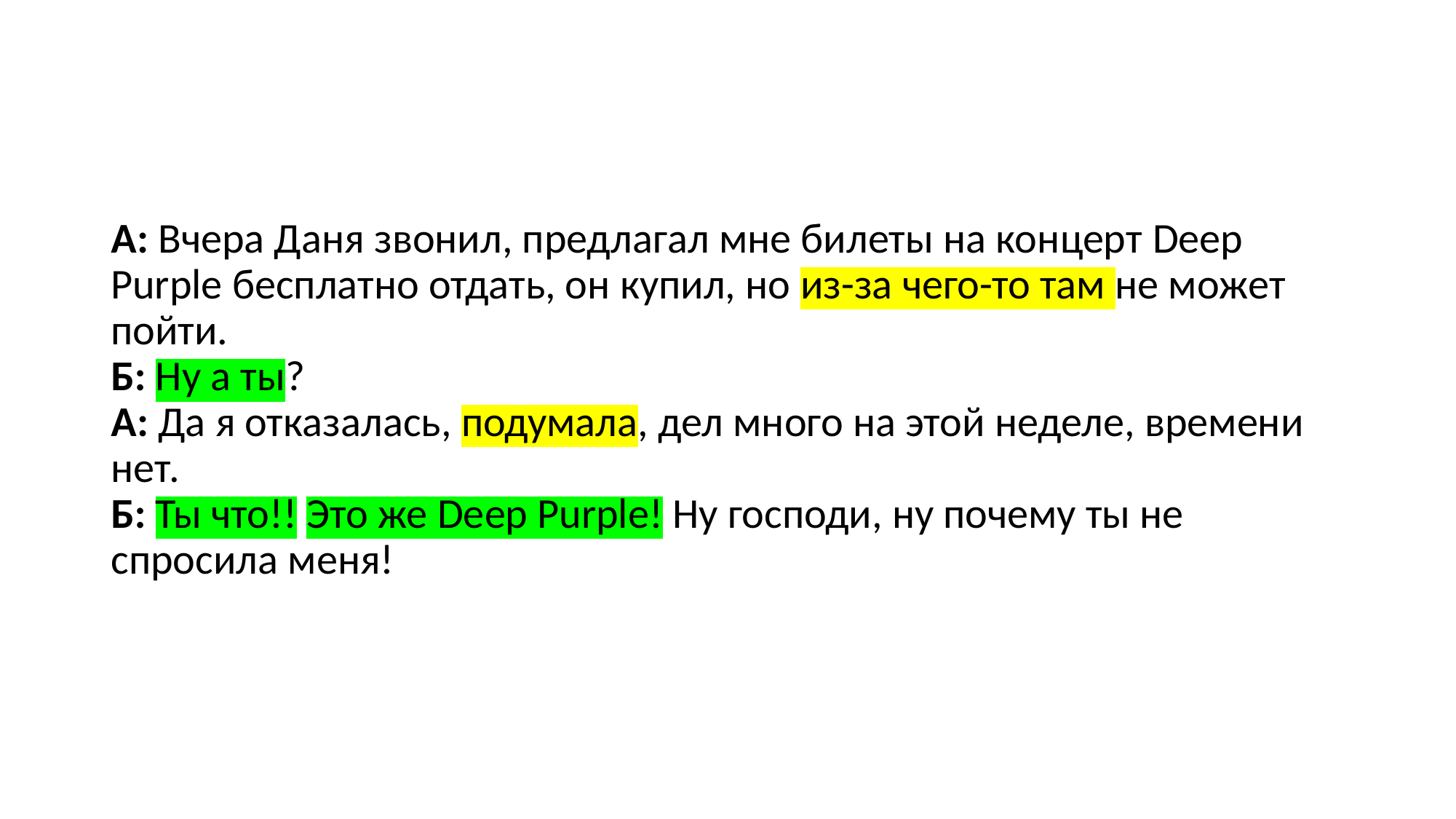

А: Вчера Даня звонил, предлагал мне билеты на концерт Deep Purple бесплатно отдать, он купил, но из-за чего-то там не может пойти.
Б: Ну а ты?
А: Да я отказалась, подумала, дел много на этой неделе, времени нет.
Б: Ты что!! Это же Deep Purple! Ну господи, ну почему ты не спросила меня!